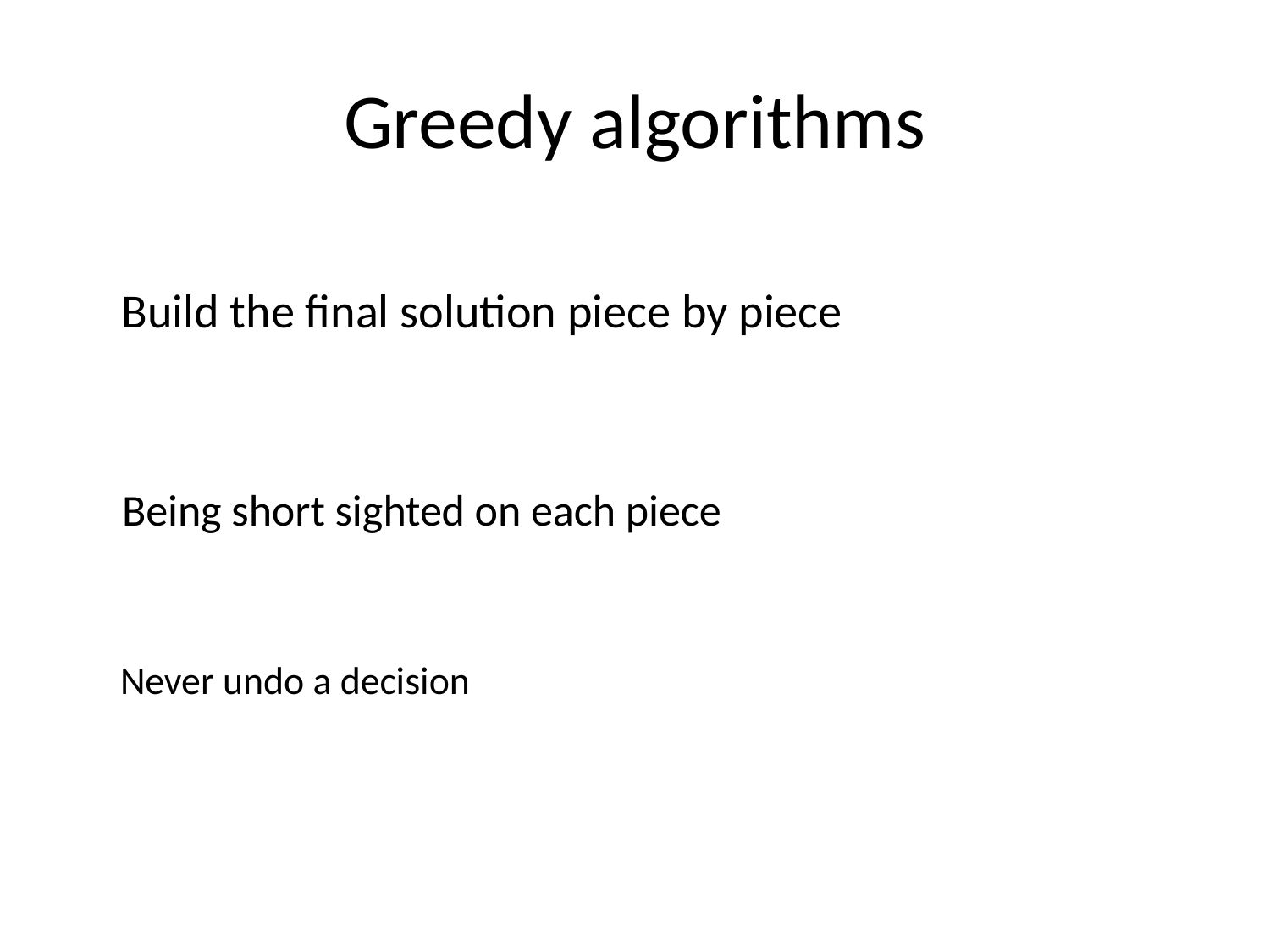

# Greedy algorithms
Build the final solution piece by piece
Being short sighted on each piece
Never undo a decision